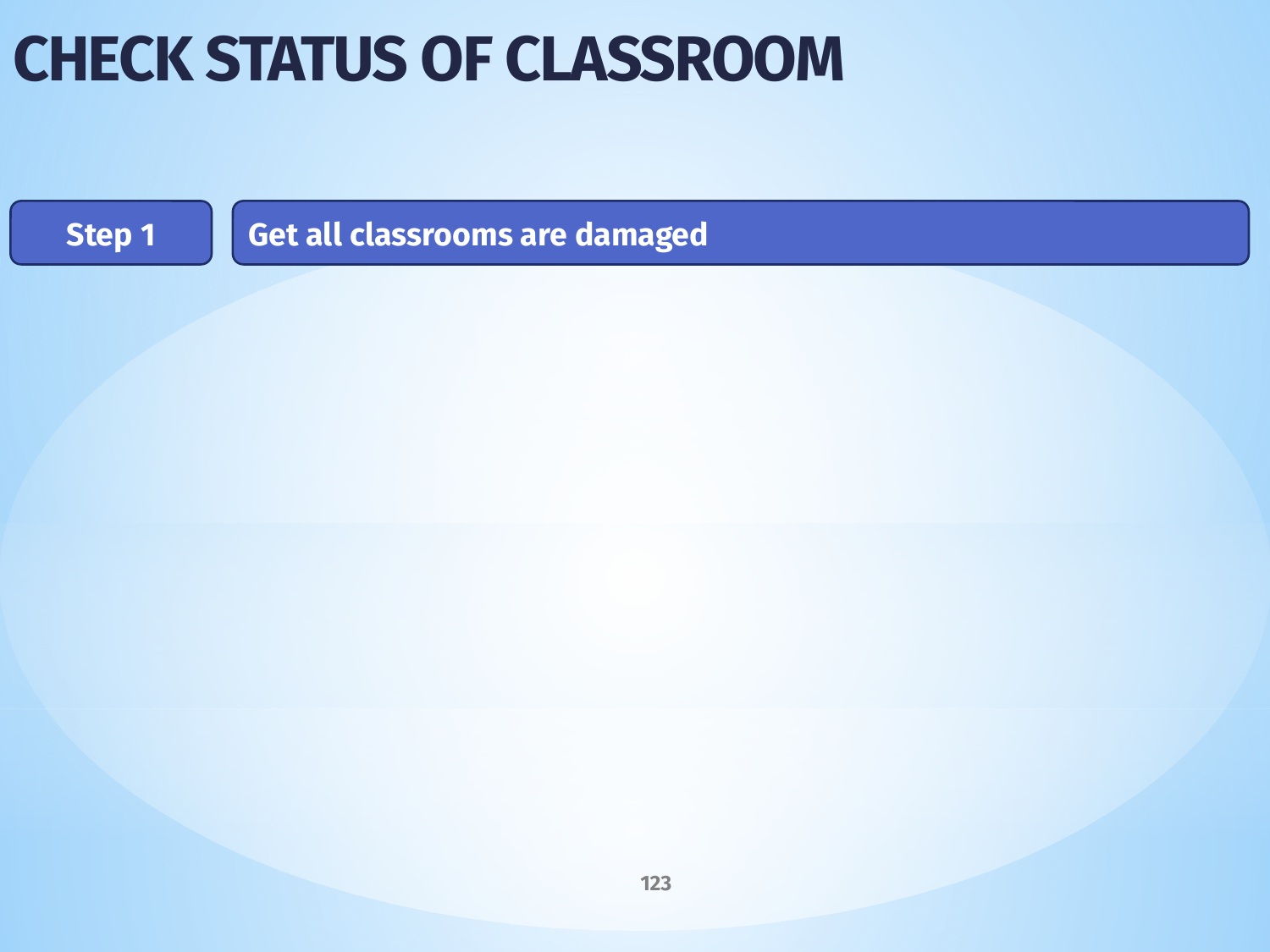

CHECK STATUS OF CLASSROOM
Step 1
Get all classrooms are damaged
123